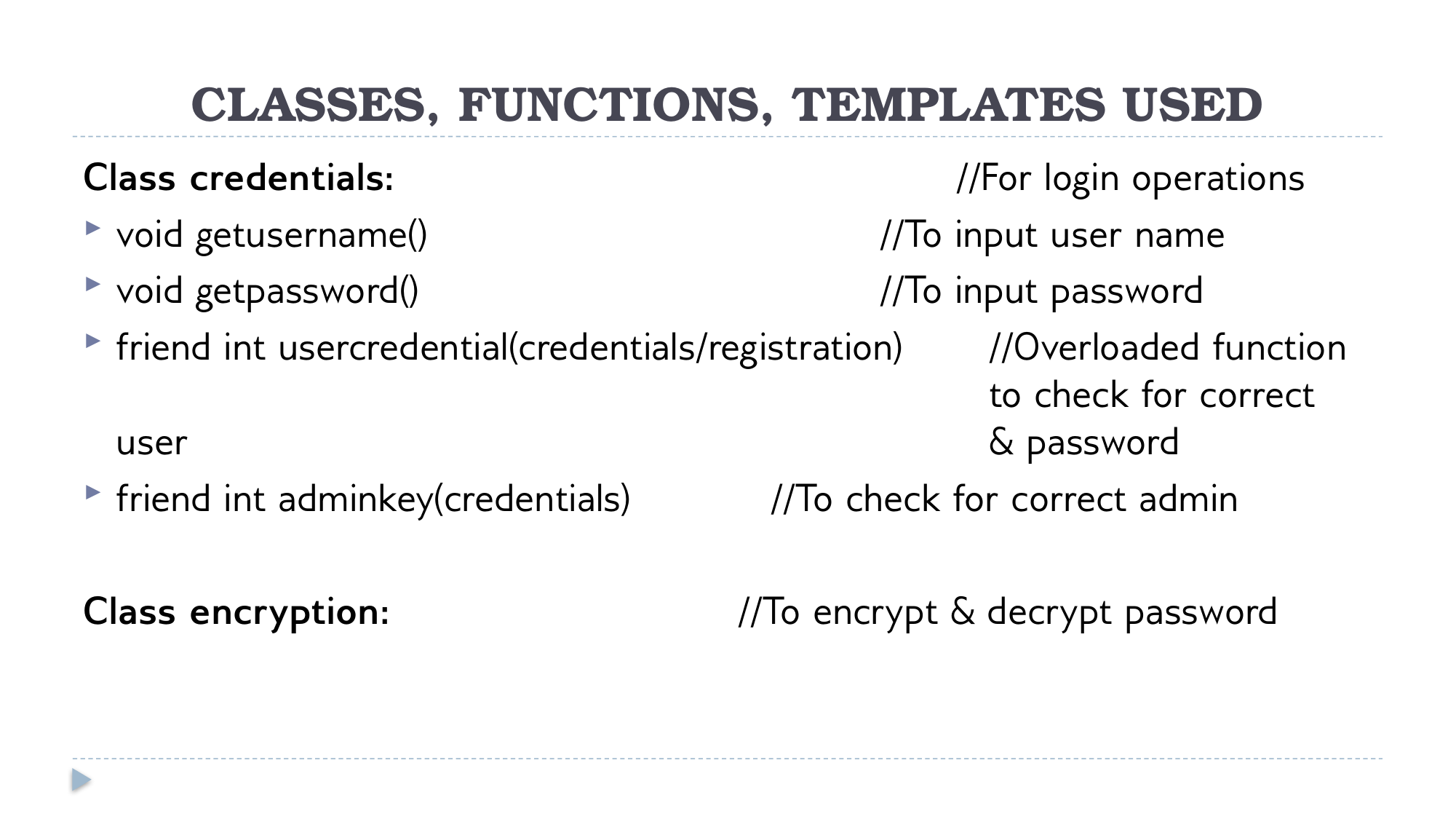

# CLASSES, FUNCTIONS, TEMPLATES USED
Class credentials:						//For login operations
void getusername()					//To input user name
void getpassword()					//To input password
friend int usercredential(credentials/registration)	//Overloaded function 								to check for correct user 								& password
friend int adminkey(credentials)		//To check for correct admin

Class encryption:				//To encrypt & decrypt password